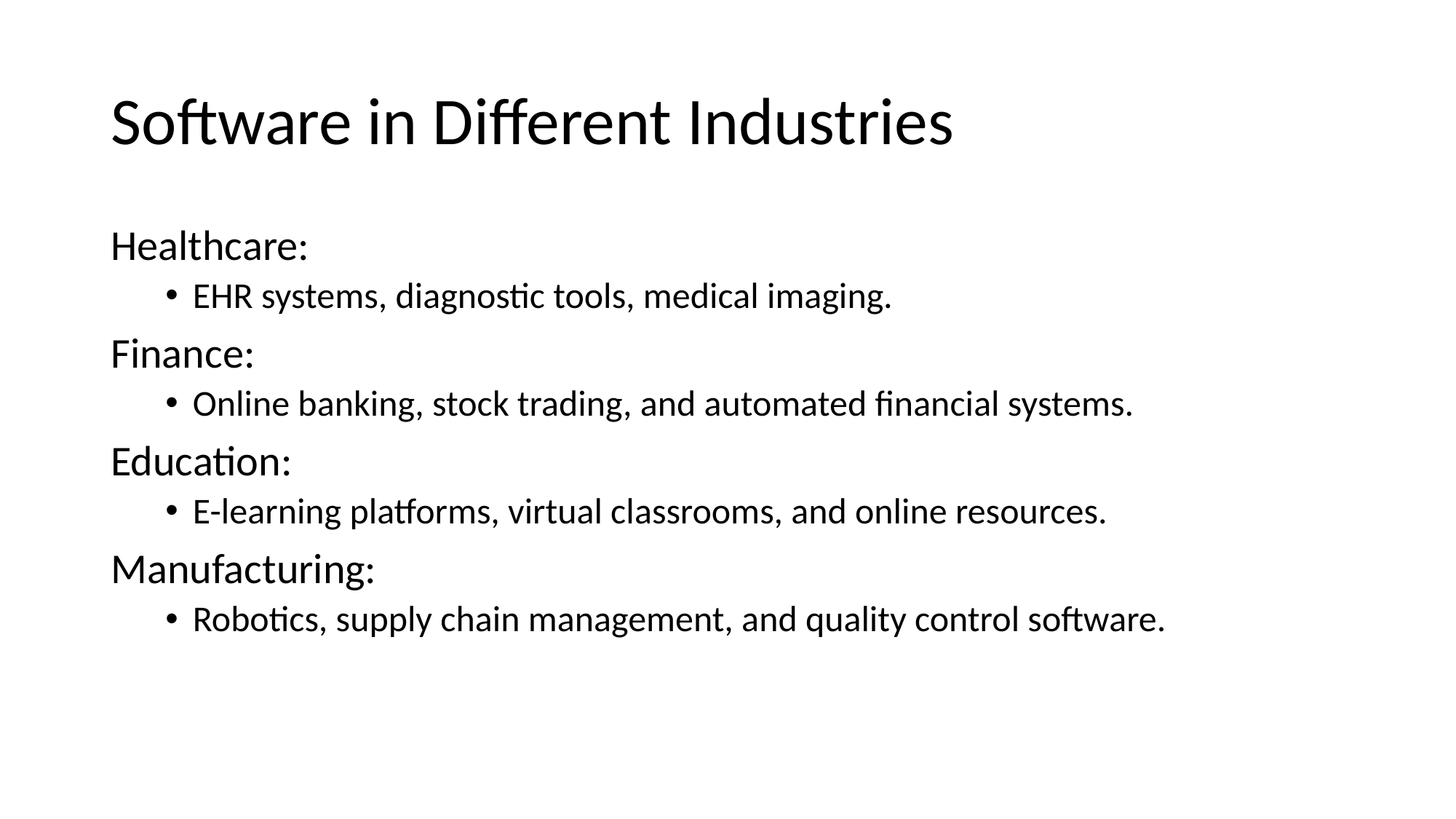

# Software in Different Industries
Healthcare:
EHR systems, diagnostic tools, medical imaging.
Finance:
Online banking, stock trading, and automated financial systems.
Education:
E-learning platforms, virtual classrooms, and online resources.
Manufacturing:
Robotics, supply chain management, and quality control software.